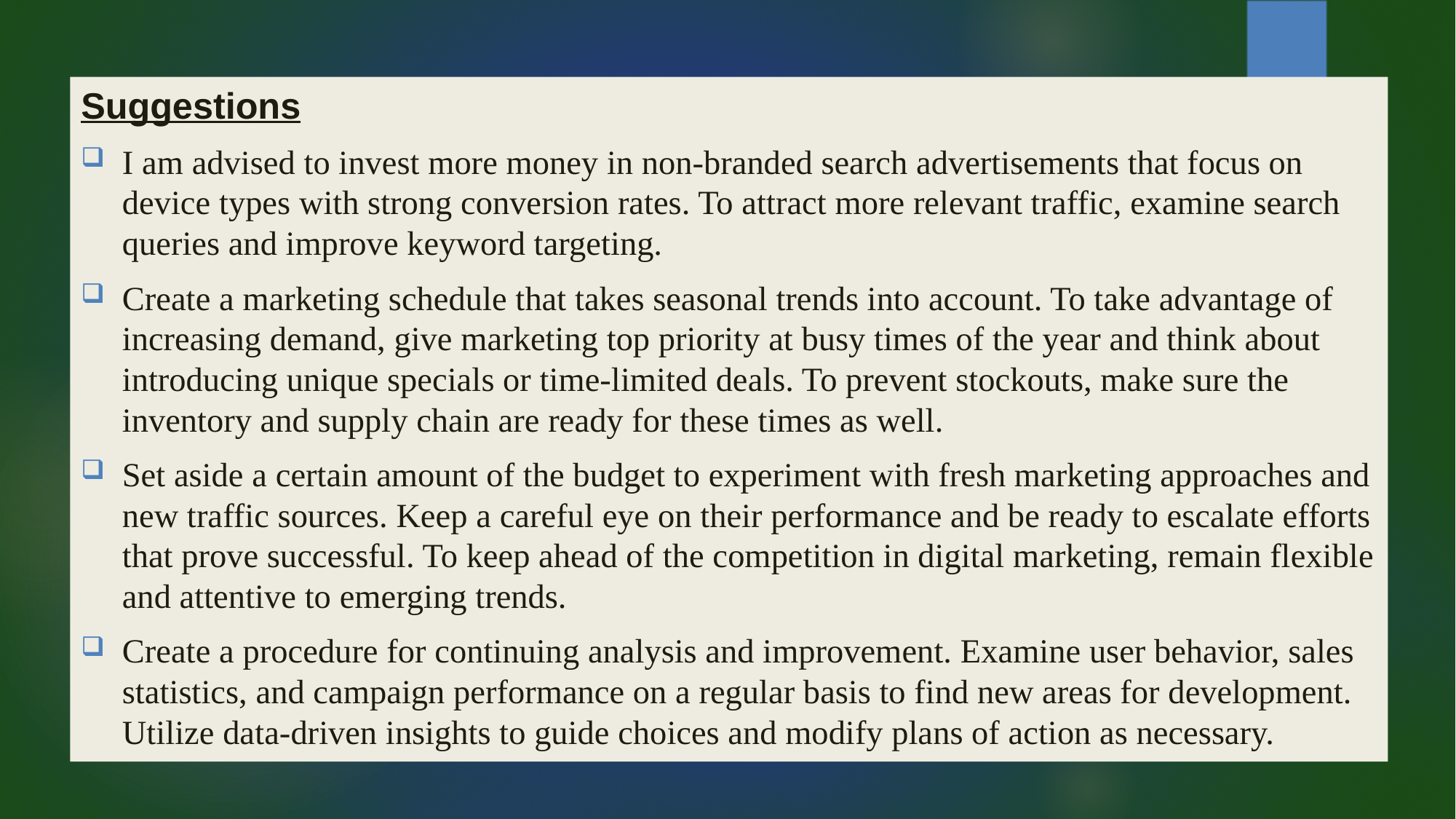

Suggestions
I am advised to invest more money in non-branded search advertisements that focus on device types with strong conversion rates. To attract more relevant traffic, examine search queries and improve keyword targeting.
Create a marketing schedule that takes seasonal trends into account. To take advantage of increasing demand, give marketing top priority at busy times of the year and think about introducing unique specials or time-limited deals. To prevent stockouts, make sure the inventory and supply chain are ready for these times as well.
Set aside a certain amount of the budget to experiment with fresh marketing approaches and new traffic sources. Keep a careful eye on their performance and be ready to escalate efforts that prove successful. To keep ahead of the competition in digital marketing, remain flexible and attentive to emerging trends.
Create a procedure for continuing analysis and improvement. Examine user behavior, sales statistics, and campaign performance on a regular basis to find new areas for development. Utilize data-driven insights to guide choices and modify plans of action as necessary.